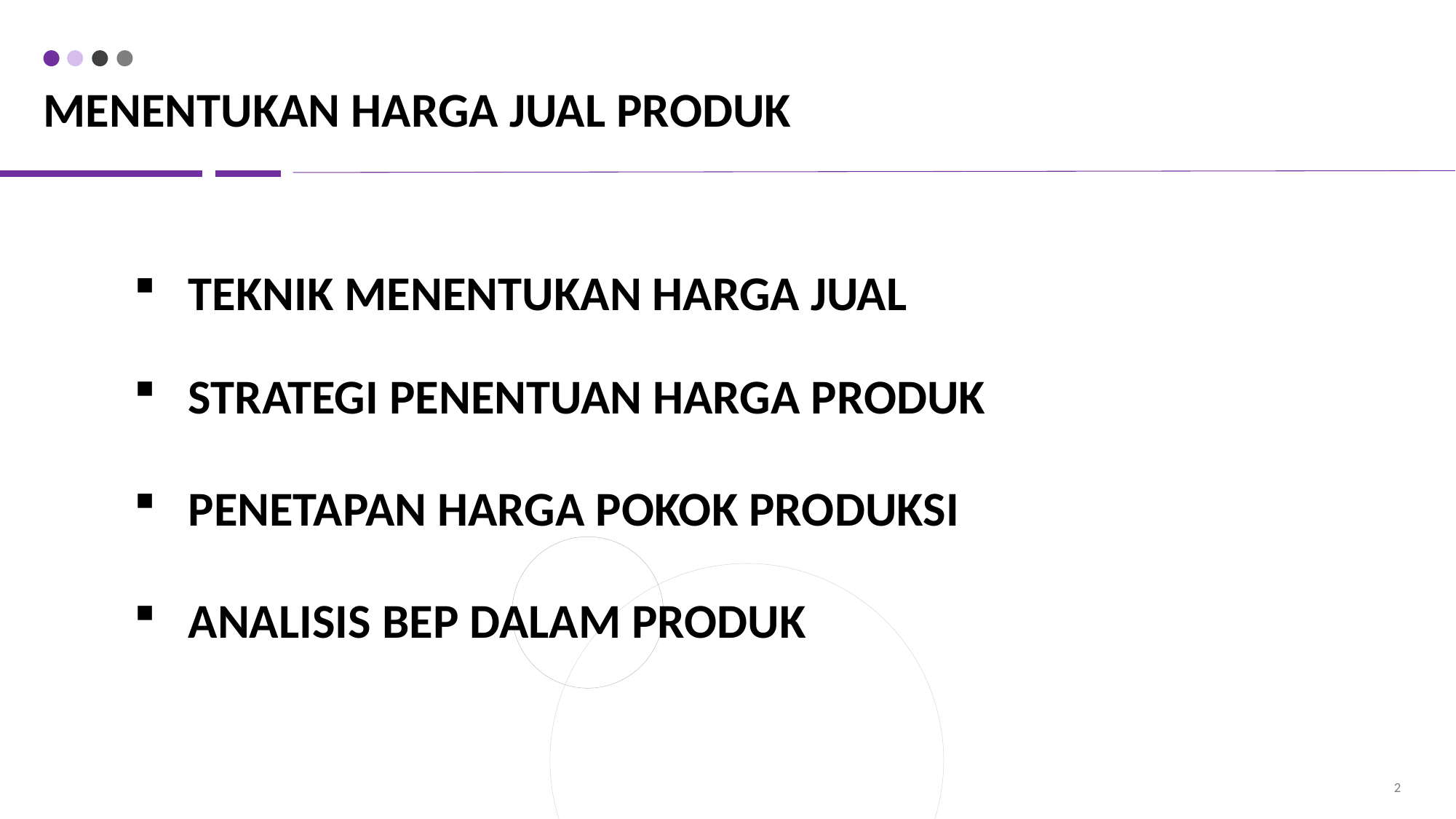

# MENENTUKAN HARGA JUAL PRODUK
TEKNIK MENENTUKAN HARGA JUAL
STRATEGI PENENTUAN HARGA PRODUK
PENETAPAN HARGA POKOK PRODUKSI
ANALISIS BEP DALAM PRODUK
2